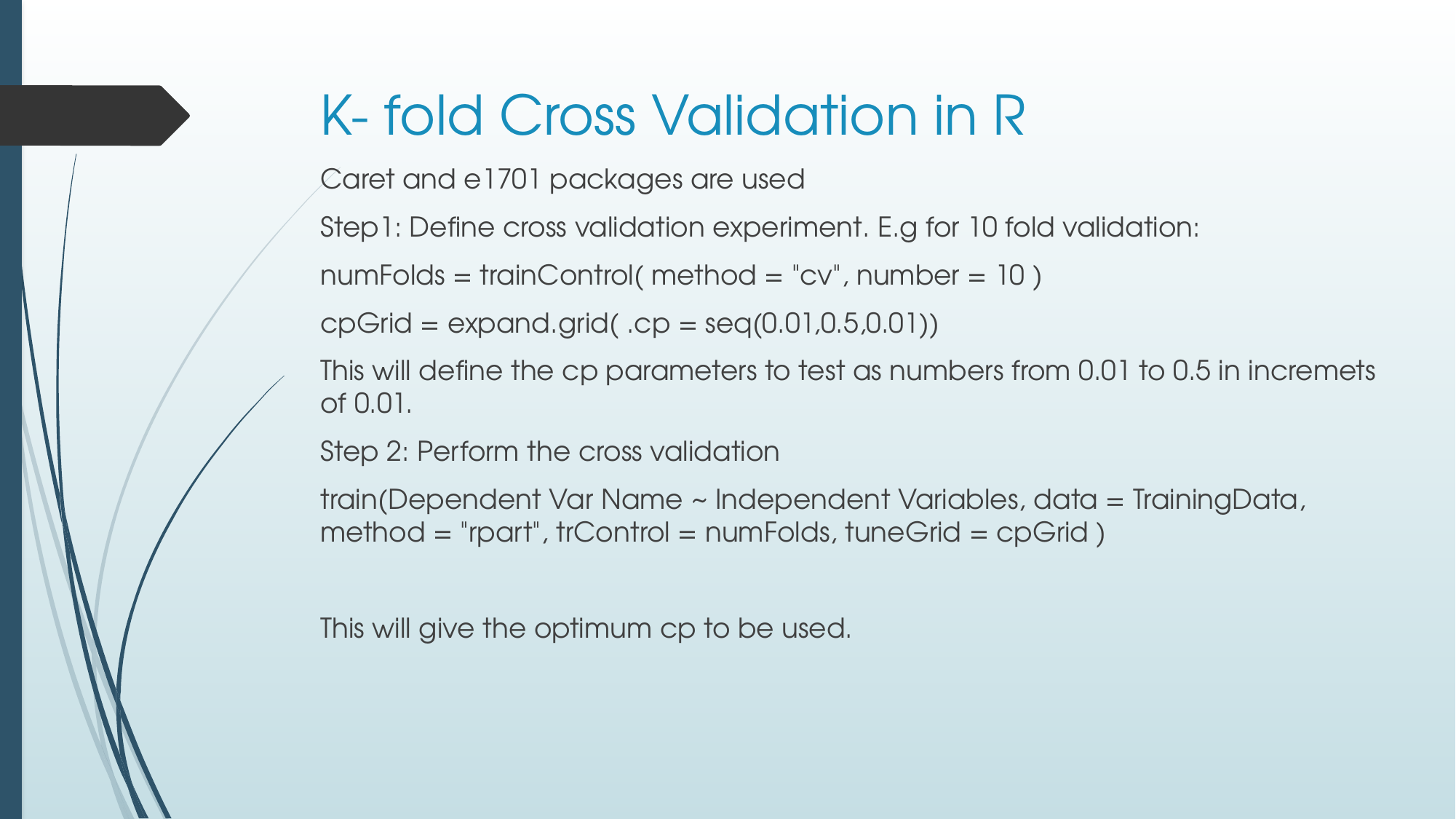

# K- fold Cross Validation in R
Caret and e1701 packages are used
Step1: Define cross validation experiment. E.g for 10 fold validation:
numFolds = trainControl( method = "cv", number = 10 )
cpGrid = expand.grid( .cp = seq(0.01,0.5,0.01))
This will define the cp parameters to test as numbers from 0.01 to 0.5 in incremets of 0.01.
Step 2: Perform the cross validation
train(Dependent Var Name ~ Independent Variables, data = TrainingData, method = "rpart", trControl = numFolds, tuneGrid = cpGrid )

This will give the optimum cp to be used.